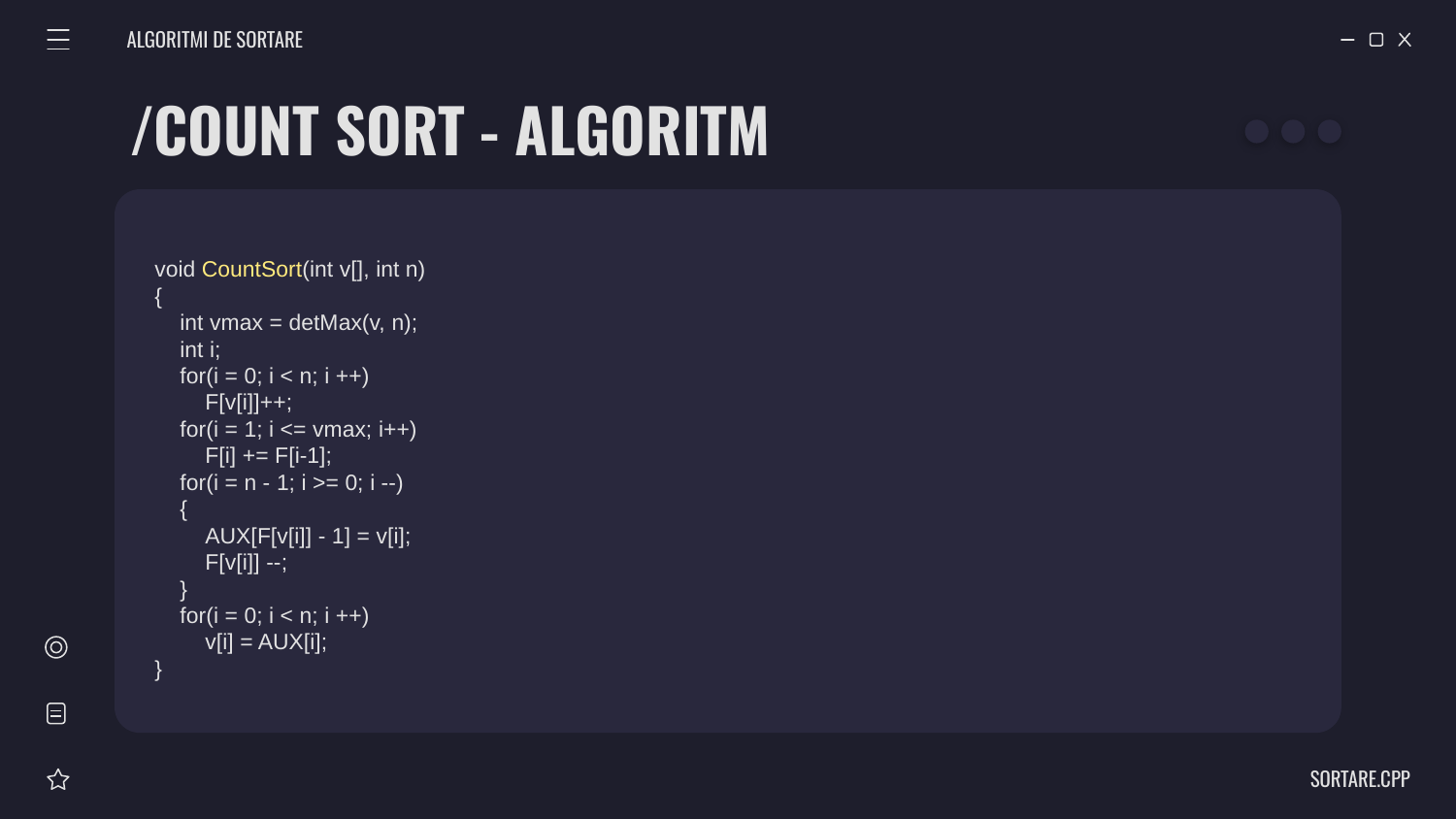

ALGORITMI DE SORTARE

# /COUNT SORT - ALGORITM

void CountSort(int v[], int n)
{
    int vmax = detMax(v, n);
    int i;
    for(i = 0; i < n; i ++)
        F[v[i]]++;
    for(i = 1; i <= vmax; i++)
        F[i] += F[i-1];
    for(i = n - 1; i >= 0; i --)
    {
        AUX[F[v[i]] - 1] = v[i];
        F[v[i]] --;
    }
    for(i = 0; i < n; i ++)
        v[i] = AUX[i];
}

SORTARE.CPP